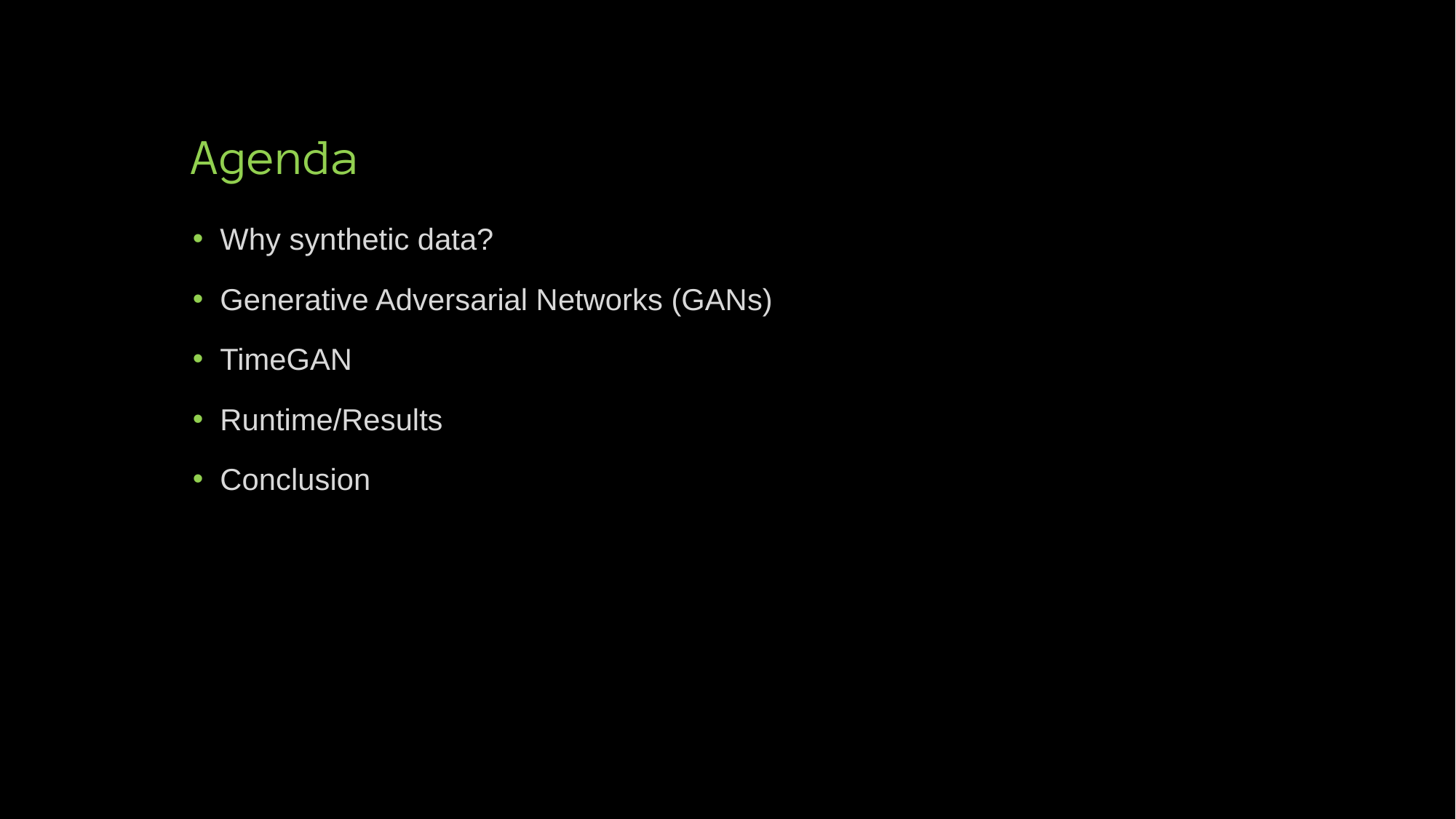

# Agenda
Why synthetic data?
Generative Adversarial Networks (GANs)
TimeGAN
Runtime/Results
Conclusion